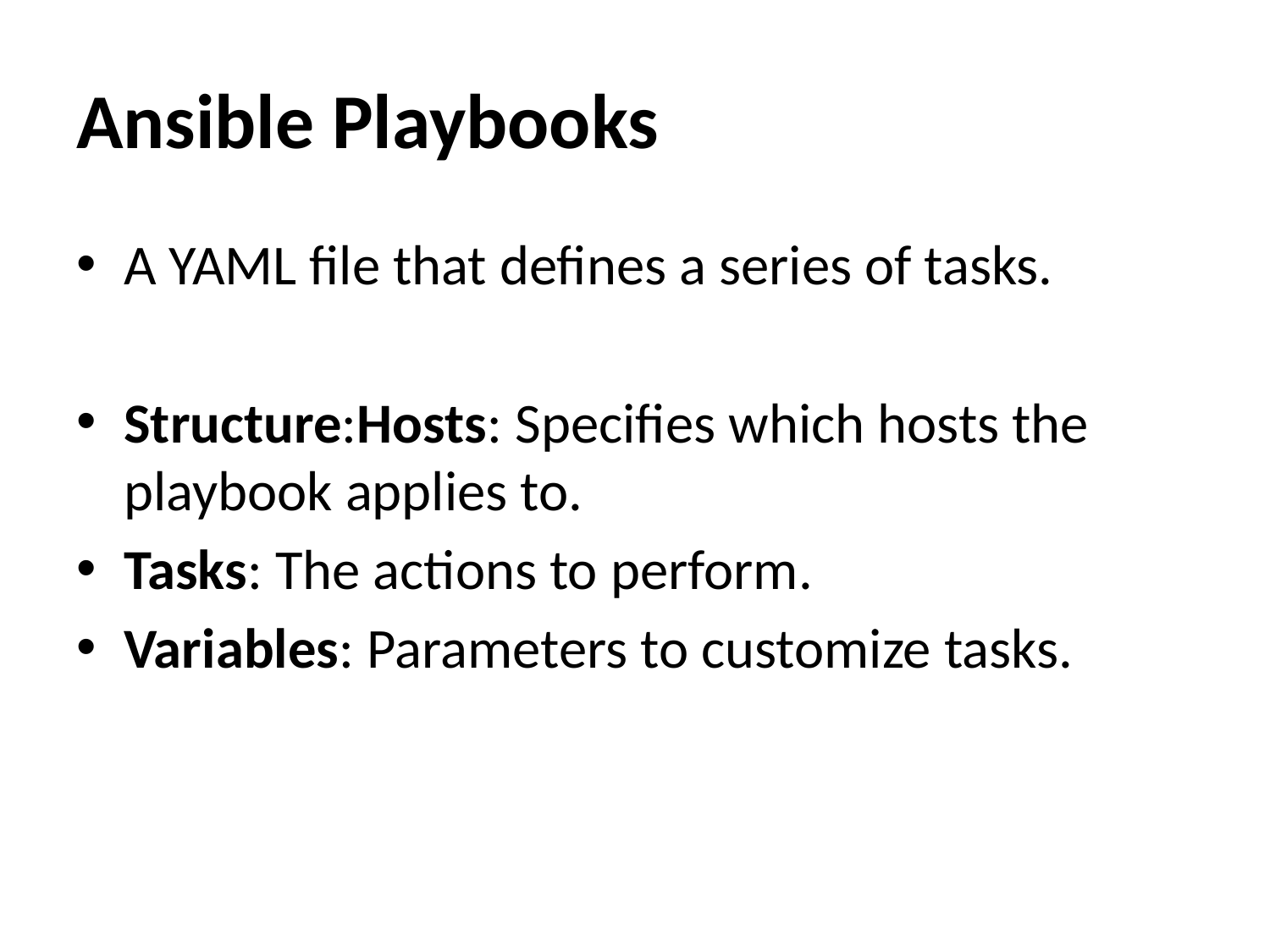

# Ansible Playbooks
A YAML file that defines a series of tasks.

Structure:Hosts: Specifies which hosts the playbook applies to.
Tasks: The actions to perform.
Variables: Parameters to customize tasks.